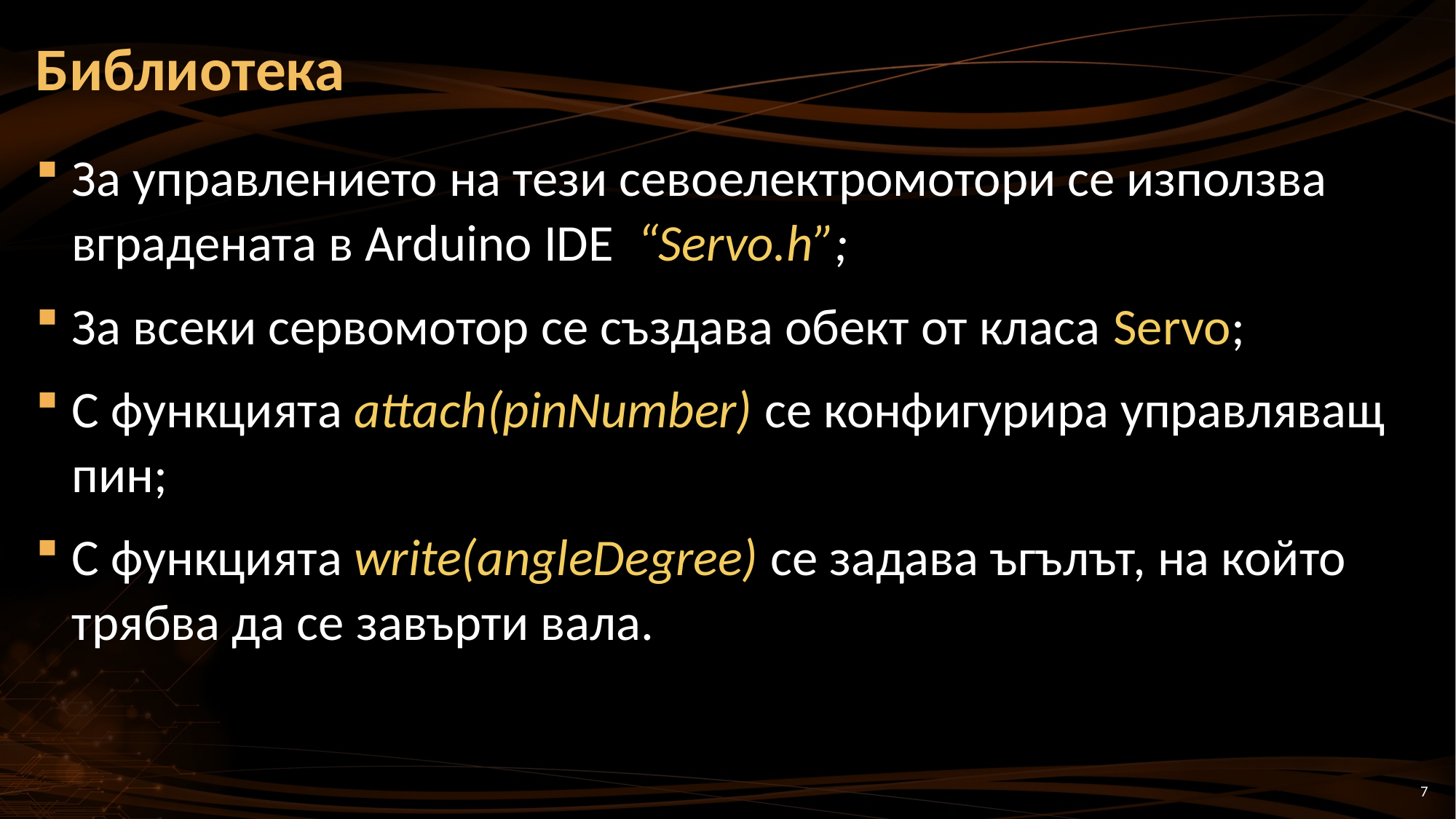

# Библиотека
За управлението на тези севоелектромотори се използва вградената в Arduino IDE  “Servo.h”;
За всеки сервомотор се създава обект от класа Servo;
С функцията attach(pinNumber) се конфигурира управляващ пин;
С функцията write(angleDegree) се задава ъгълът, на който трябва да се завърти вала.
7